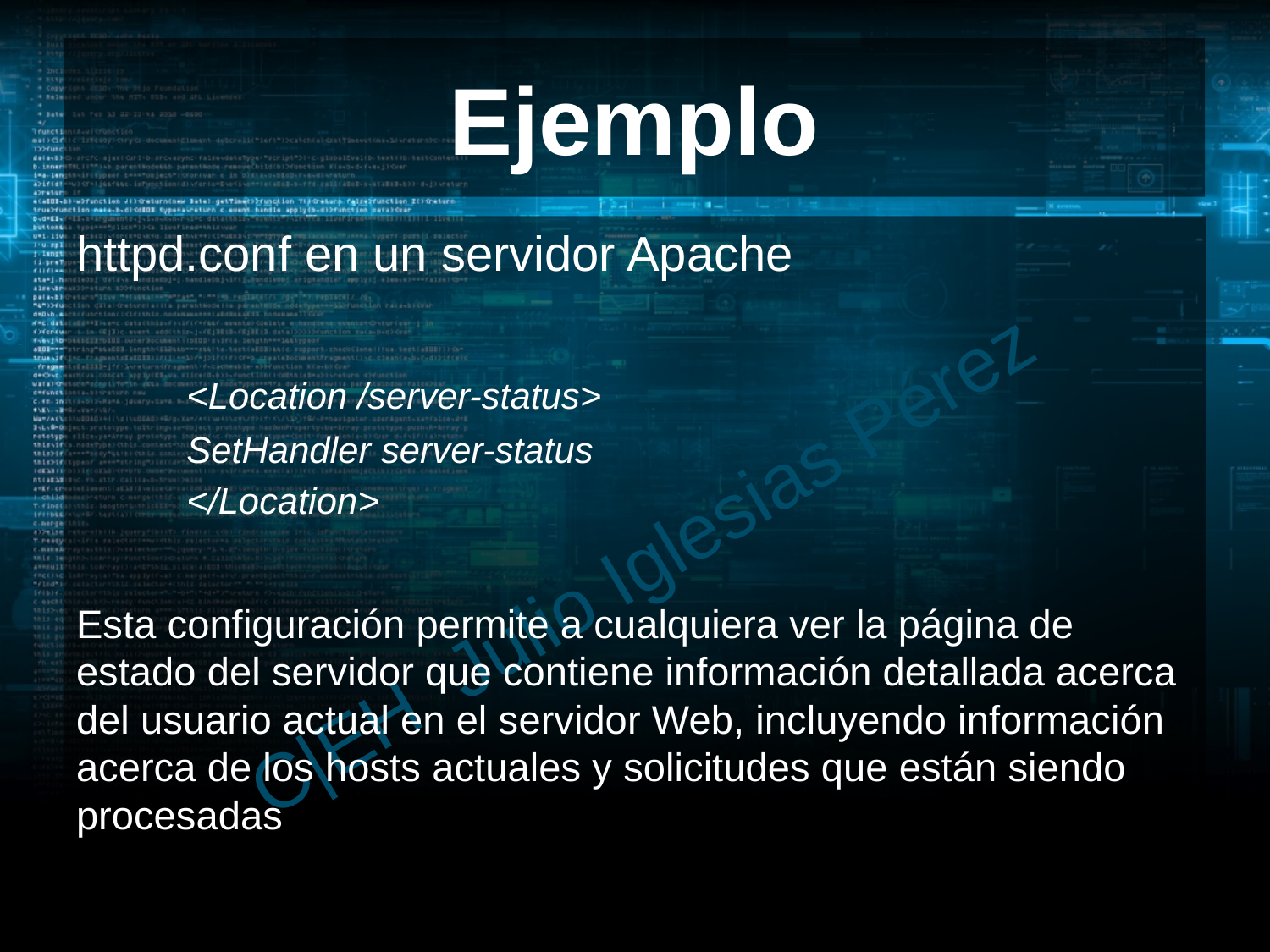

# Ejemplo
httpd.conf en un servidor Apache

	<Location /server-status>
	SetHandler server-status
	</Location>

Esta configuración permite a cualquiera ver la página de estado del servidor que contiene información detallada acerca del usuario actual en el servidor Web, incluyendo información acerca de los hosts actuales y solicitudes que están siendo procesadas
C|EH  Julio Iglesias Pérez